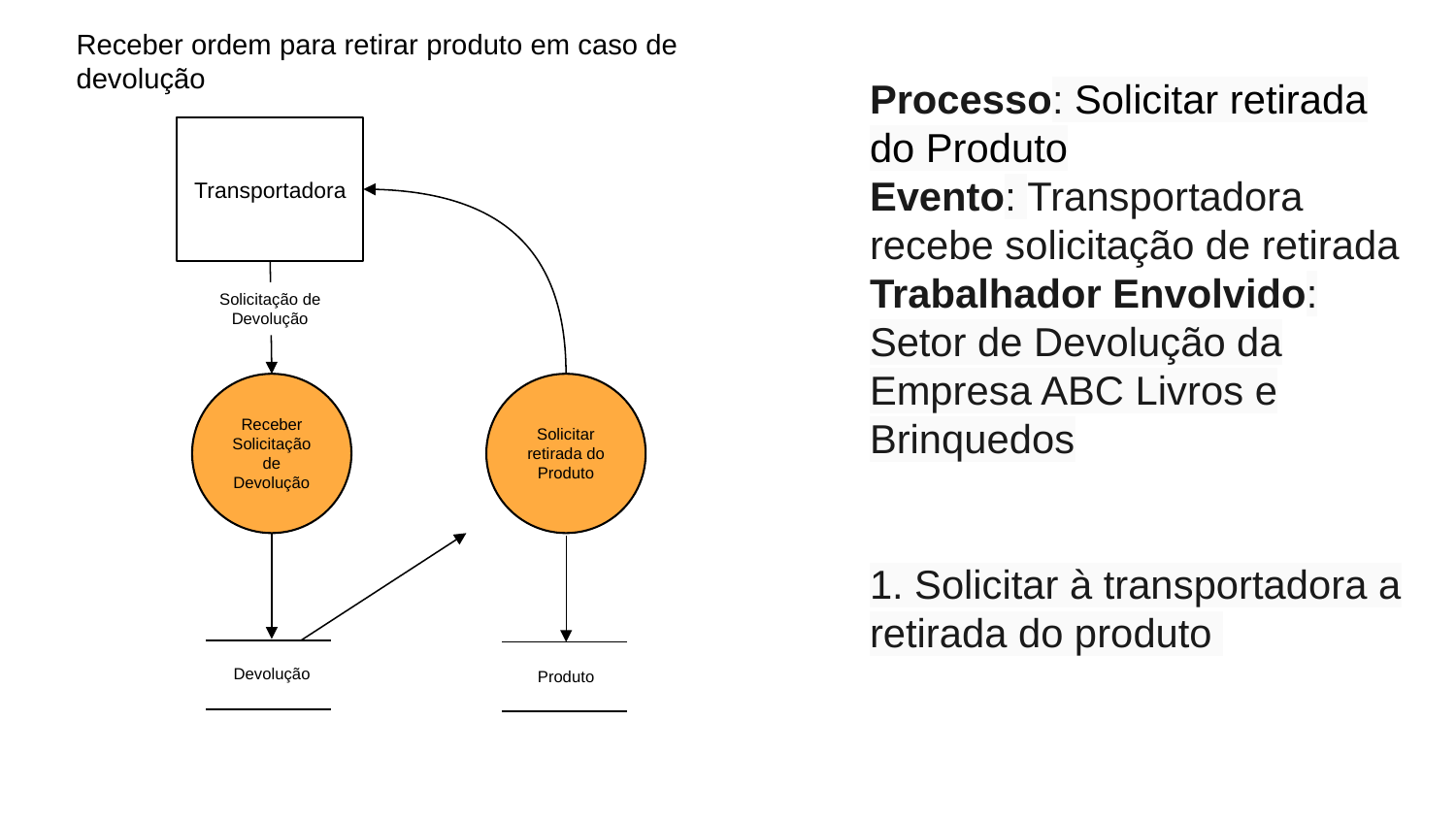

Receber ordem para retirar produto em caso de devolução
Processo: Solicitar retirada do Produto
Evento: Transportadora recebe solicitação de retirada
Trabalhador Envolvido: Setor de Devolução da Empresa ABC Livros e Brinquedos

1. Solicitar à transportadora a retirada do produto
Transportadora
Solicitação de Devolução
Receber Solicitação de Devolução
Solicitar retirada do Produto
Devolução
Produto